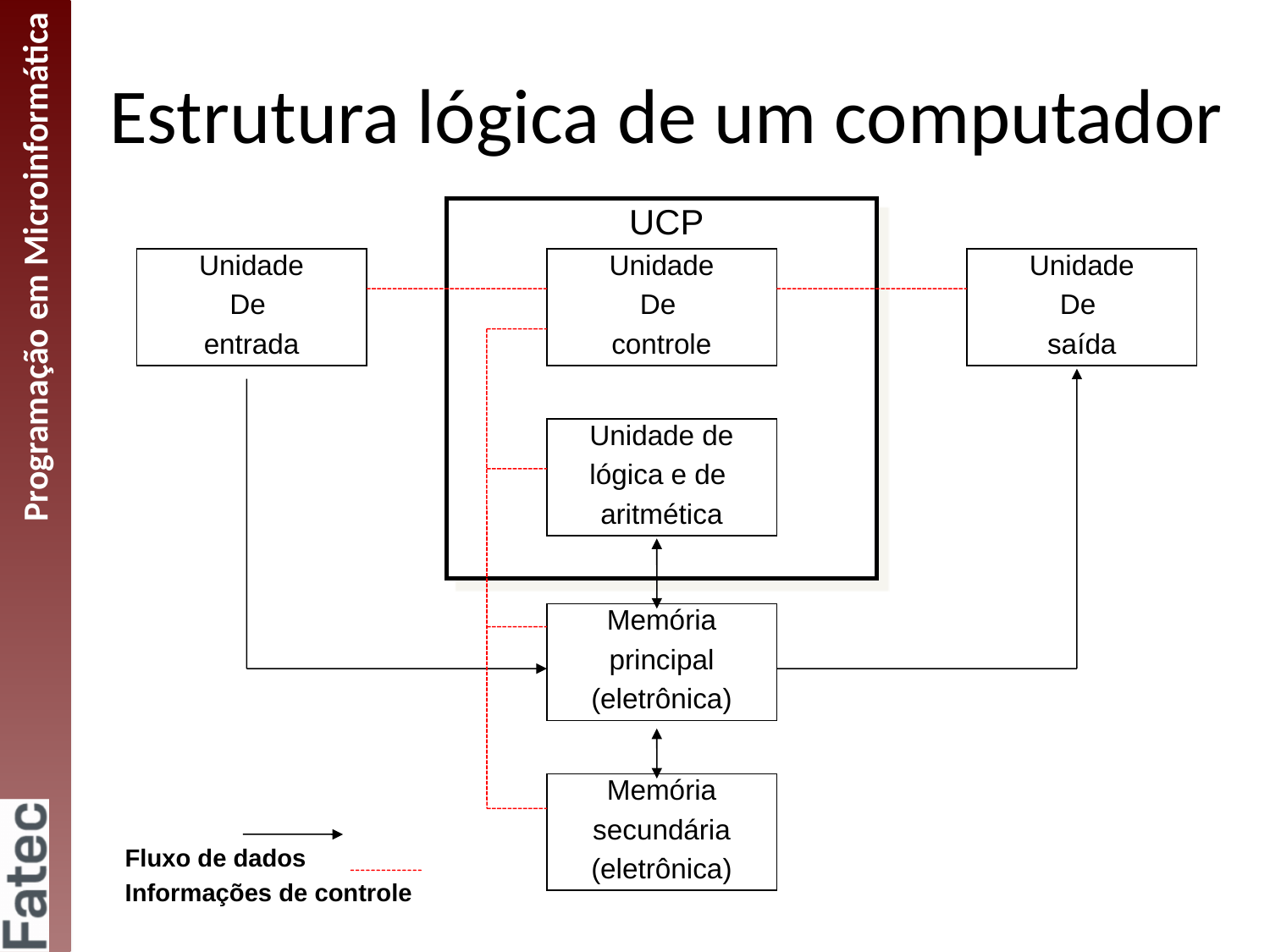

# Estrutura lógica de um computador
UCP

Unidade
De
entrada
Unidade
De
controle
Unidade
De
saída

Unidade de
lógica e de
aritmética

Memória
principal
(eletrônica)

Memória
secundária
(eletrônica)

Fluxo de dados
Informações de controle